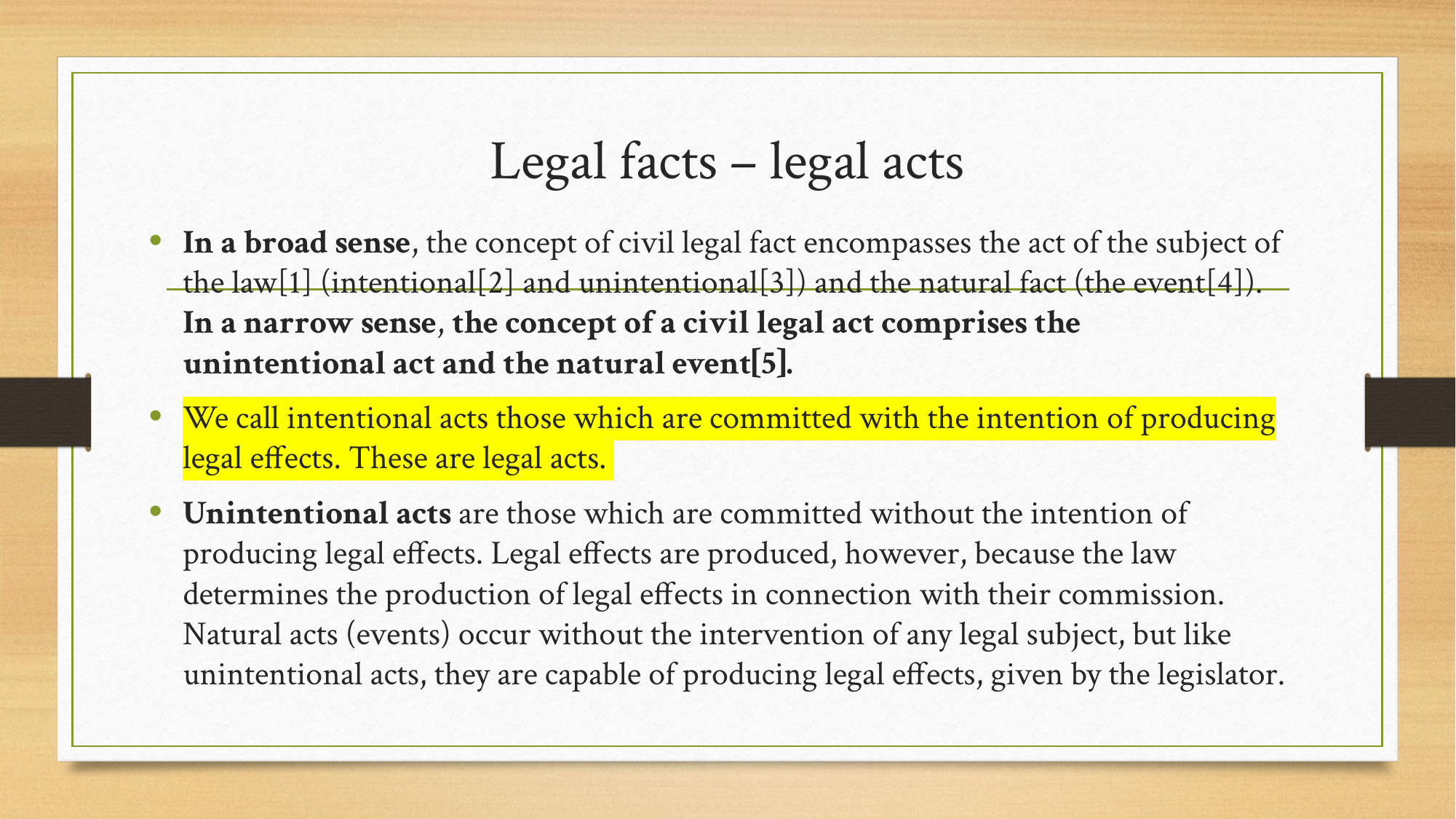

# Legal facts – legal acts
In a broad sense, the concept of civil legal fact encompasses the act of the subject of the law[1] (intentional[2] and unintentional[3]) and the natural fact (the event[4]). In a narrow sense, the concept of a civil legal act comprises the unintentional act and the natural event[5].
We call intentional acts those which are committed with the intention of producing legal effects. These are legal acts.
Unintentional acts are those which are committed without the intention of producing legal effects. Legal effects are produced, however, because the law determines the production of legal effects in connection with their commission. Natural acts (events) occur without the intervention of any legal subject, but like unintentional acts, they are capable of producing legal effects, given by the legislator.